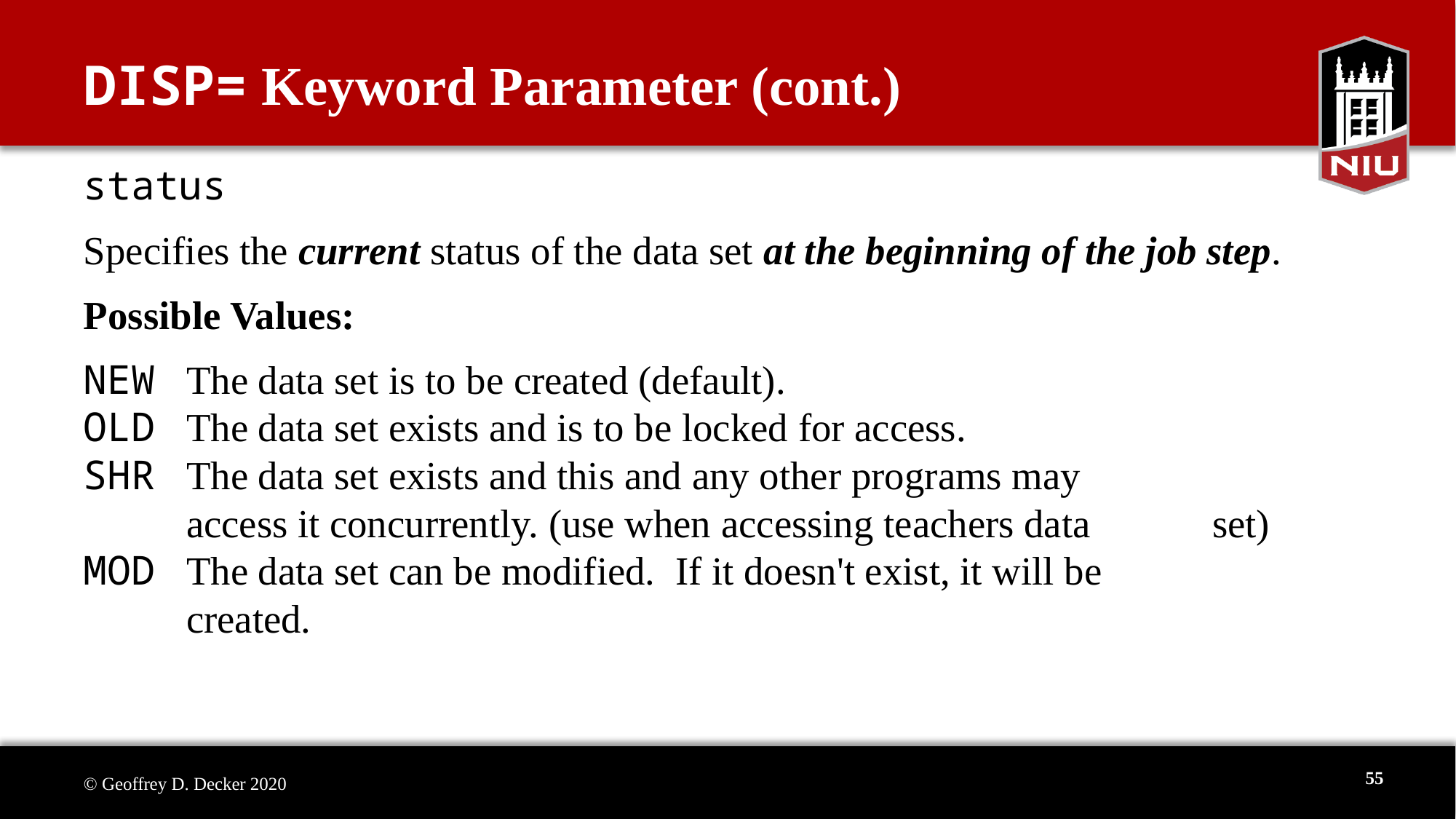

# DISP= Keyword Parameter (cont.)
status

Specifies the current status of the data set at the beginning of the job step.

Possible Values:

NEW		The data set is to be created (default).
OLD		The data set exists and is to be locked for access.
SHR		The data set exists and this and any other programs may
		access it concurrently. (use when accessing teachers data 			set)
MOD		The data set can be modified.  If it doesn't exist, it will be
		created.
55
© Geoffrey D. Decker 2020